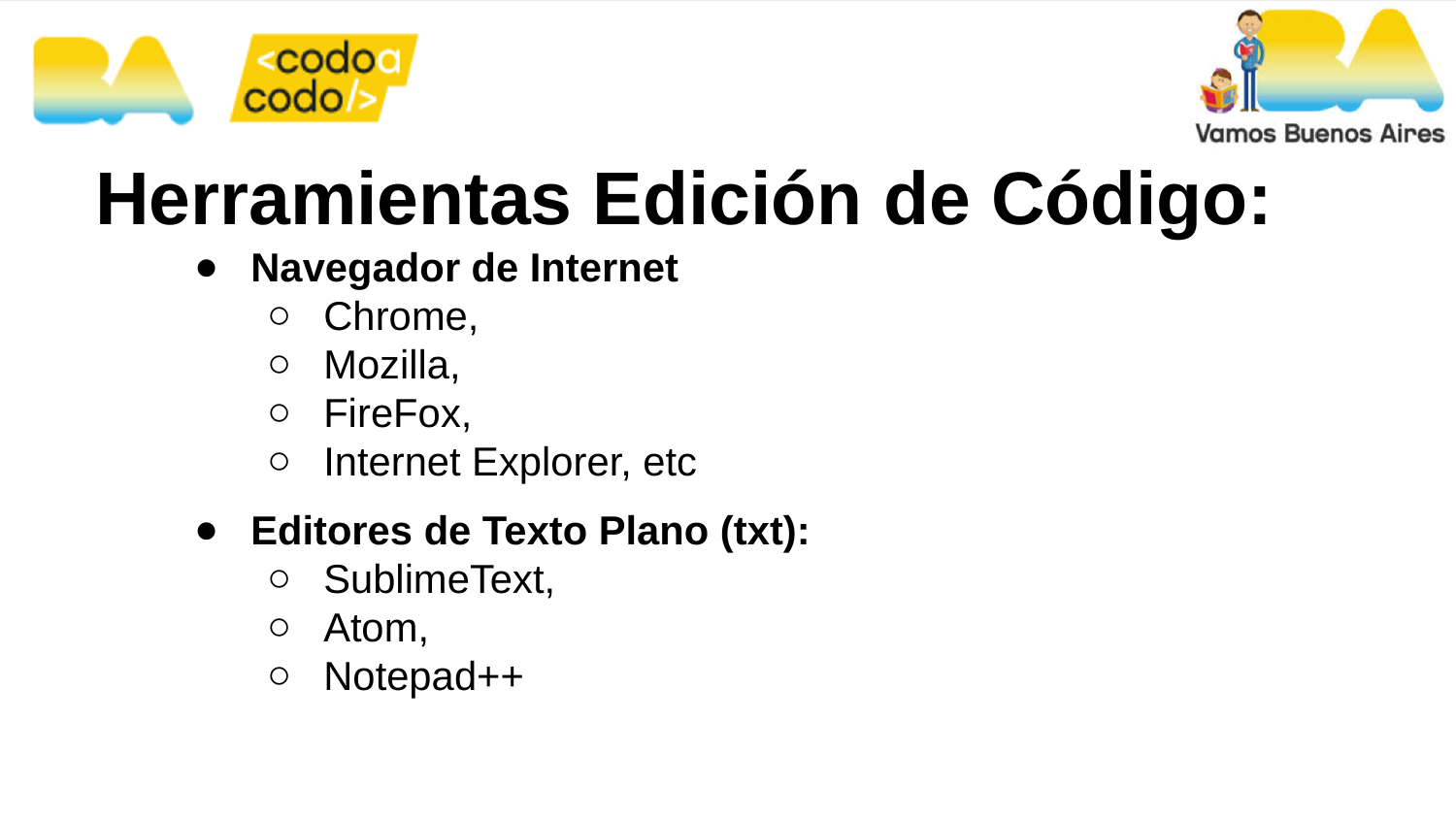

Herramientas Edición de Código:

Navegador de Internet
Chrome,
Mozilla,
FireFox,
Internet Explorer, etc
Editores de Texto Plano (txt):
SublimeText,
Atom,
Notepad++